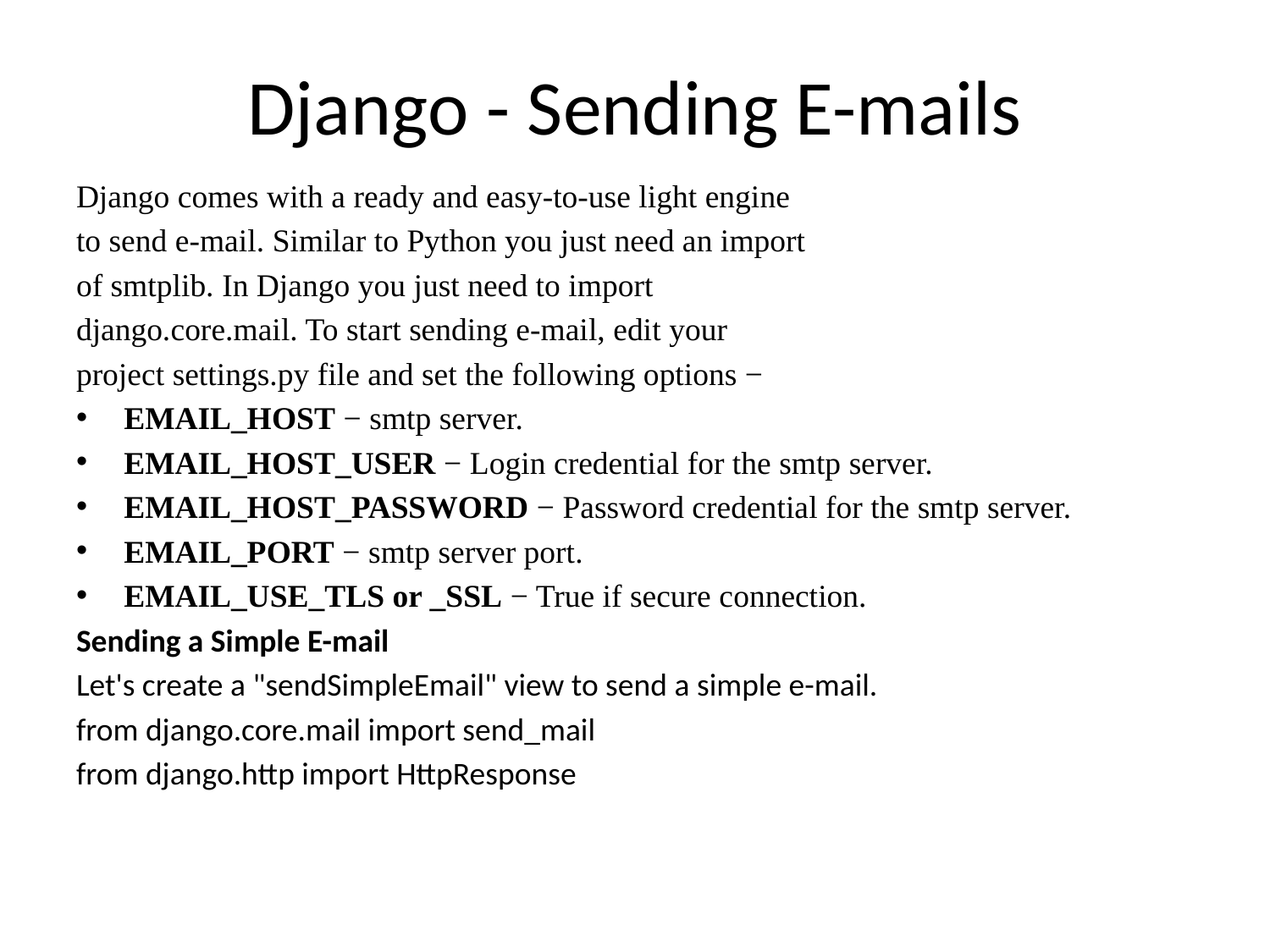

# Django - Sending E-mails
Django comes with a ready and easy-to-use light engine
to send e-mail. Similar to Python you just need an import
of smtplib. In Django you just need to import
django.core.mail. To start sending e-mail, edit your
project settings.py file and set the following options −
EMAIL_HOST − smtp server.
EMAIL_HOST_USER − Login credential for the smtp server.
EMAIL_HOST_PASSWORD − Password credential for the smtp server.
EMAIL_PORT − smtp server port.
EMAIL_USE_TLS or _SSL − True if secure connection.
Sending a Simple E-mail
Let's create a "sendSimpleEmail" view to send a simple e-mail.
from django.core.mail import send_mail
from django.http import HttpResponse